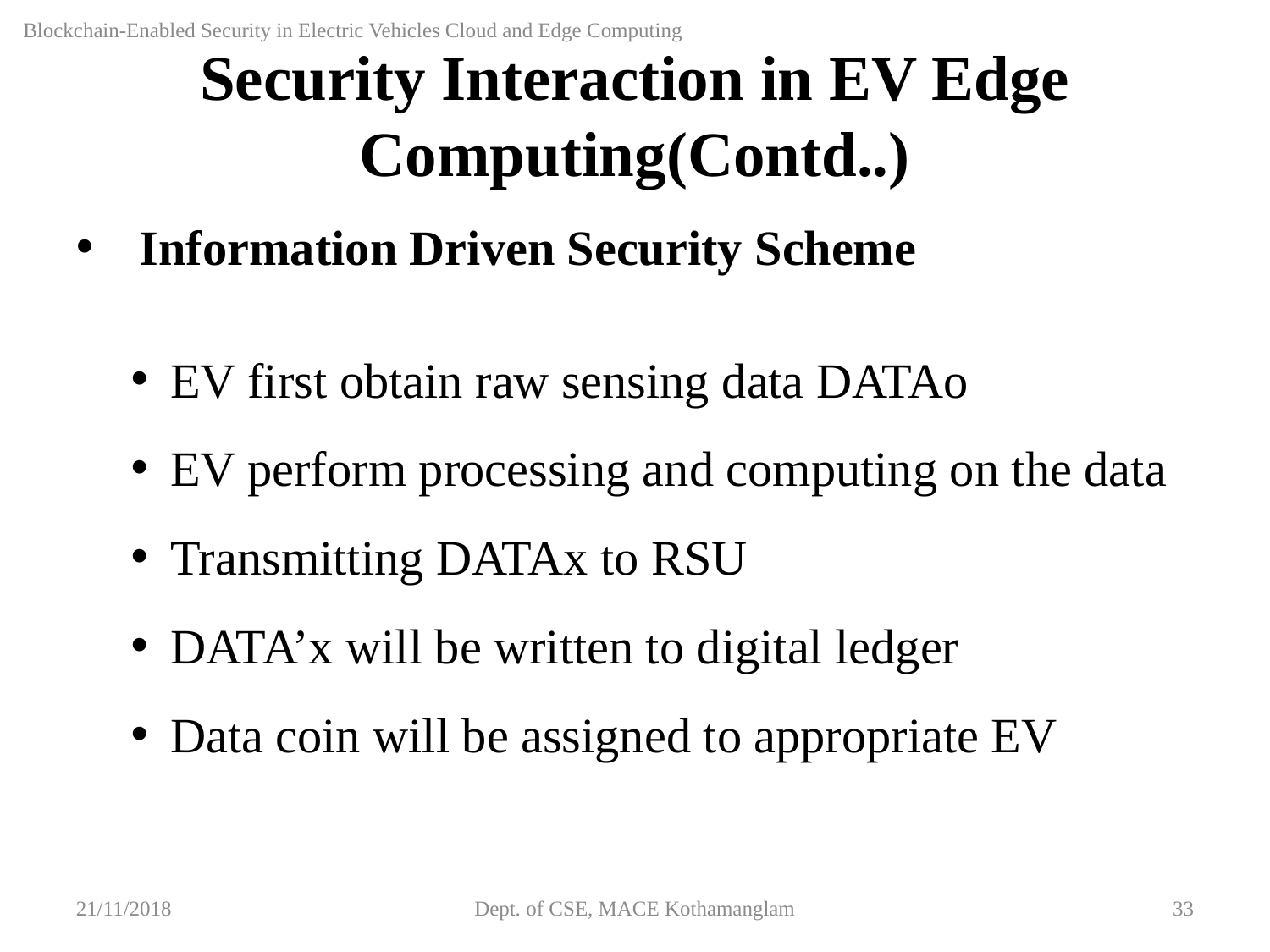

Blockchain-Enabled Security in Electric Vehicles Cloud and Edge Computing

Security Interaction in EV Edge Computing(Contd..)

Information Driven Security Scheme
EV first obtain raw sensing data DATAo
EV perform processing and computing on the data
Transmitting DATAx to RSU
DATA’x will be written to digital ledger
Data coin will be assigned to appropriate EV
21/11/2018
Dept. of CSE, MACE Kothamanglam
33